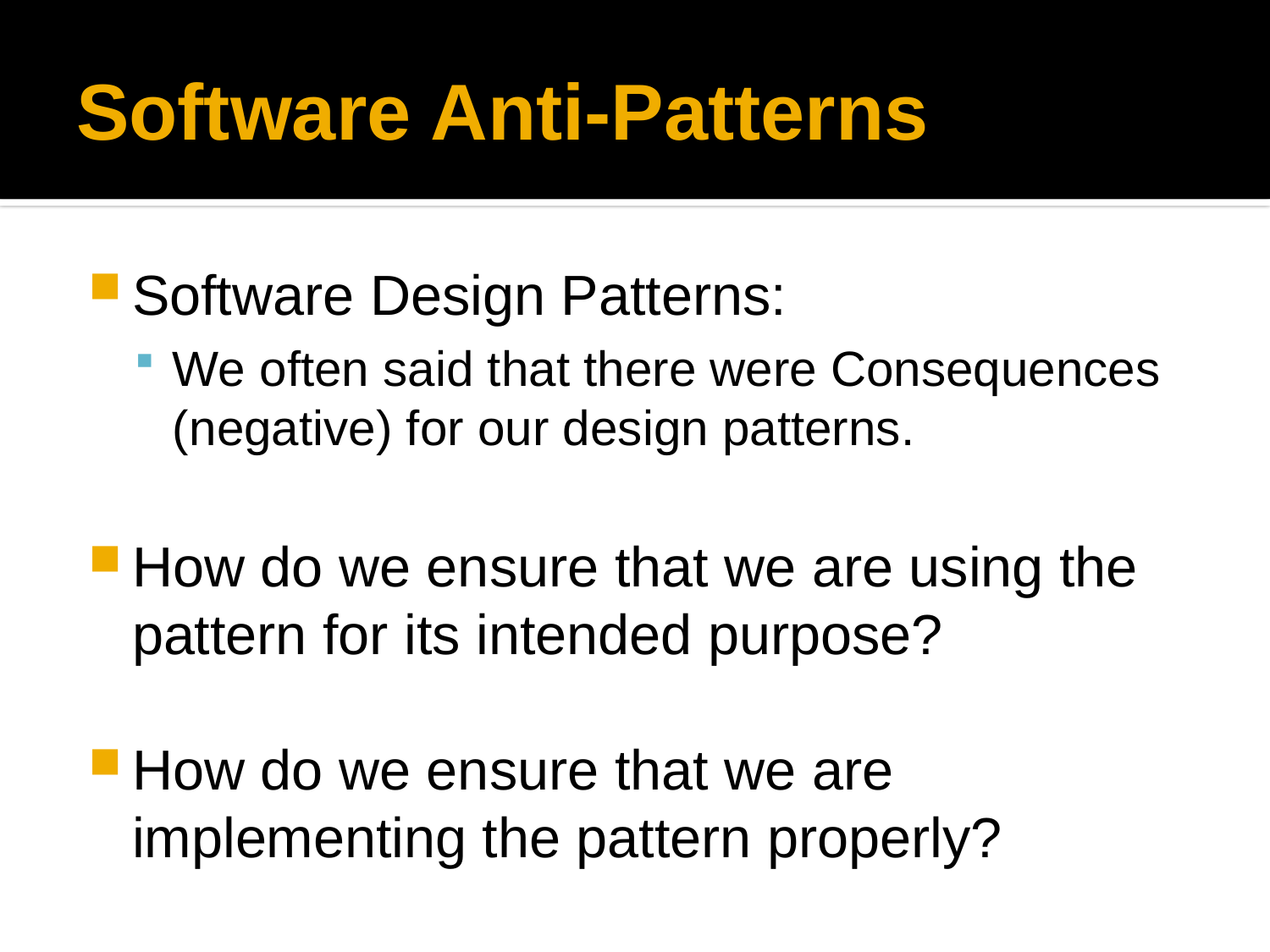

# Software Anti-Patterns
Software Design Patterns:
We often said that there were Consequences (negative) for our design patterns.

How do we ensure that we are using the pattern for its intended purpose?

How do we ensure that we are implementing the pattern properly?